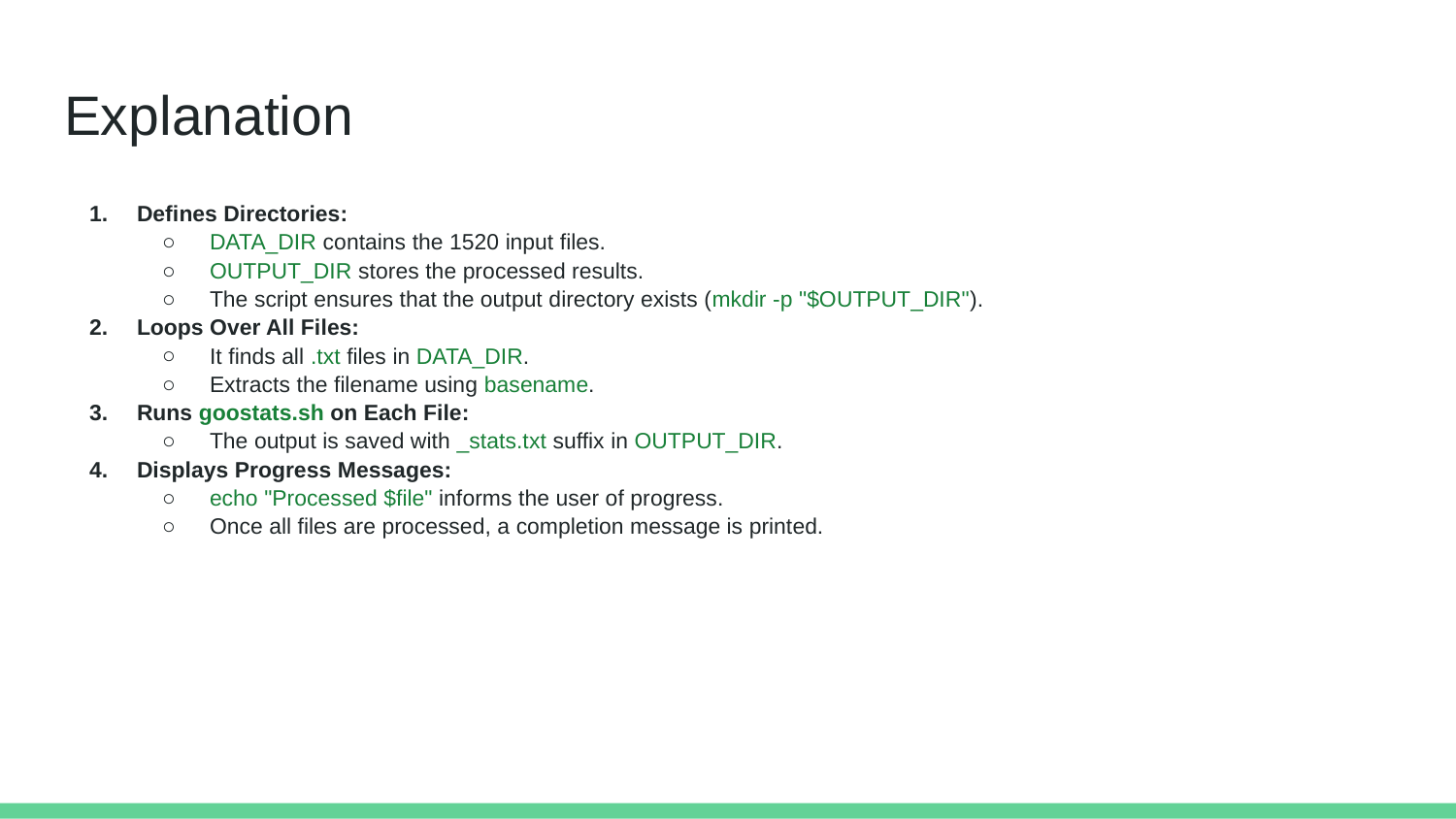

# Explanation
Defines Directories:
DATA_DIR contains the 1520 input files.
OUTPUT_DIR stores the processed results.
The script ensures that the output directory exists (mkdir -p "$OUTPUT_DIR").
Loops Over All Files:
It finds all .txt files in DATA_DIR.
Extracts the filename using basename.
Runs goostats.sh on Each File:
The output is saved with _stats.txt suffix in OUTPUT_DIR.
Displays Progress Messages:
echo "Processed $file" informs the user of progress.
Once all files are processed, a completion message is printed.